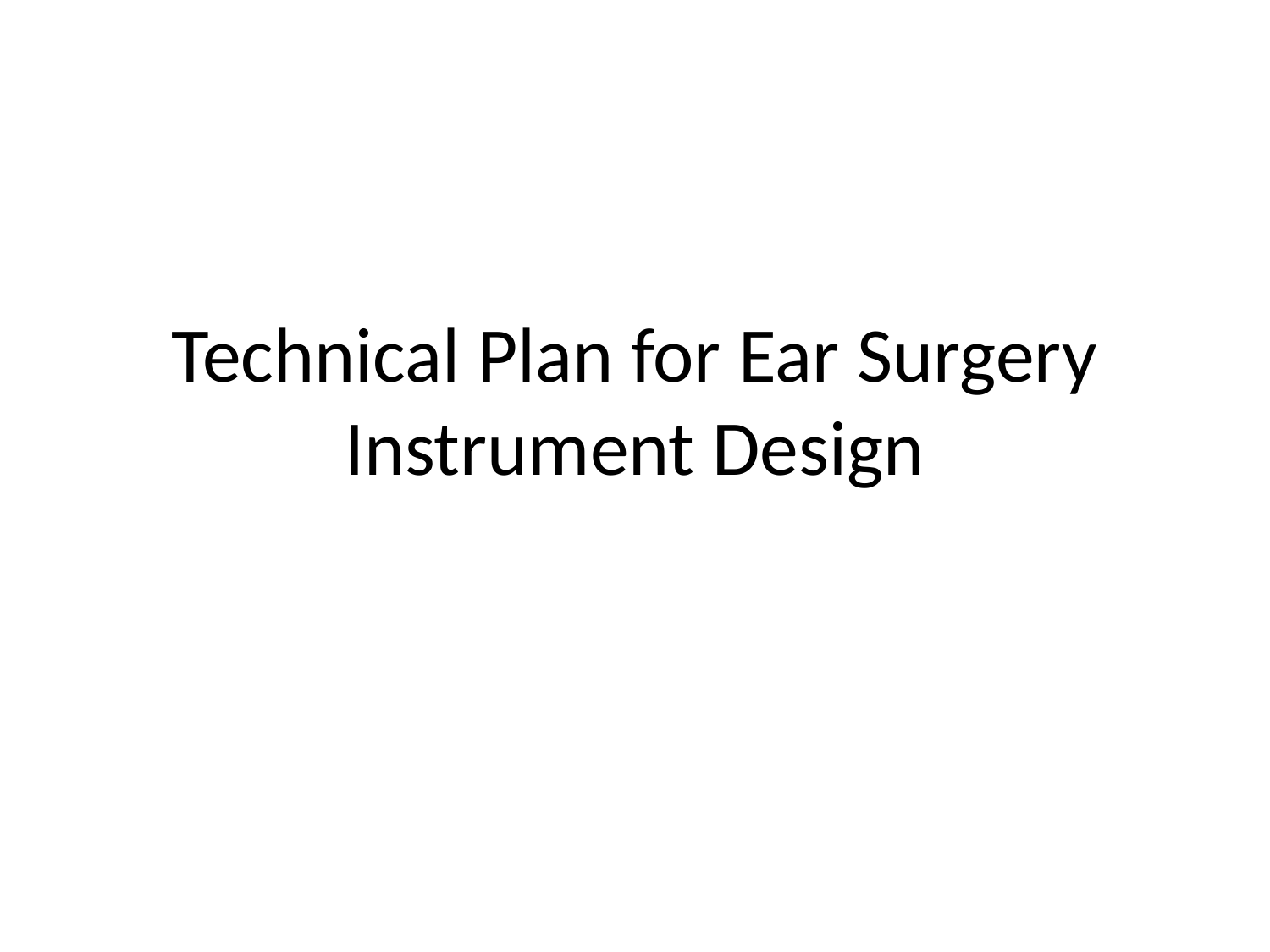

# Technical Plan for Ear Surgery Instrument Design